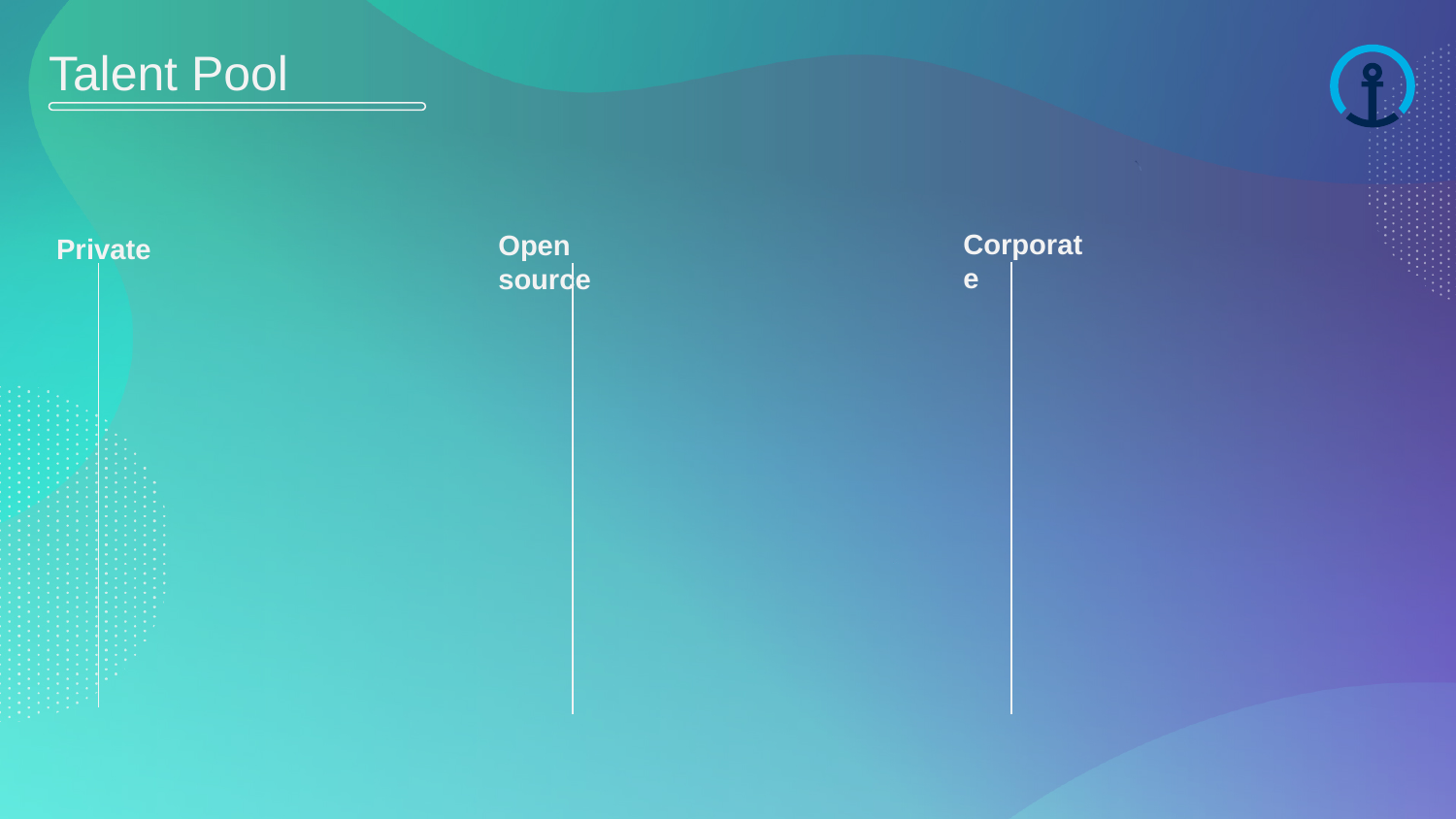

# Talent Pool

Corporate
Open source
Private